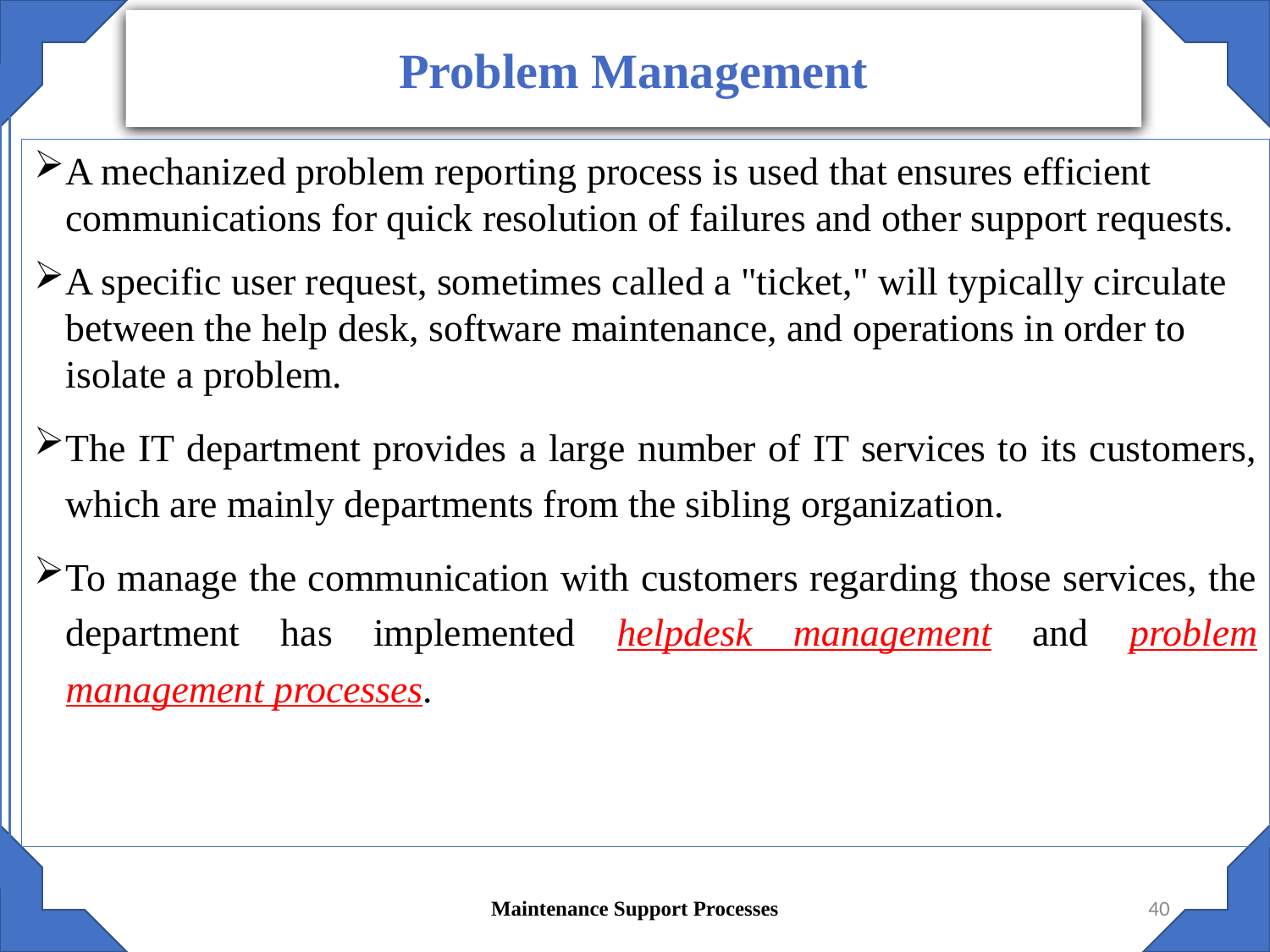

Problem Management
A mechanized problem reporting process is used that ensures efficient communications for quick resolution of failures and other support requests.
A specific user request, sometimes called a "ticket," will typically circulate between the help desk, software maintenance, and operations in order to isolate a problem.
The IT department provides a large number of IT services to its customers, which are mainly departments from the sibling organization.
To manage the communication with customers regarding those services, the department has implemented helpdesk management and problem management processes.

Maintenance Support Processes
40